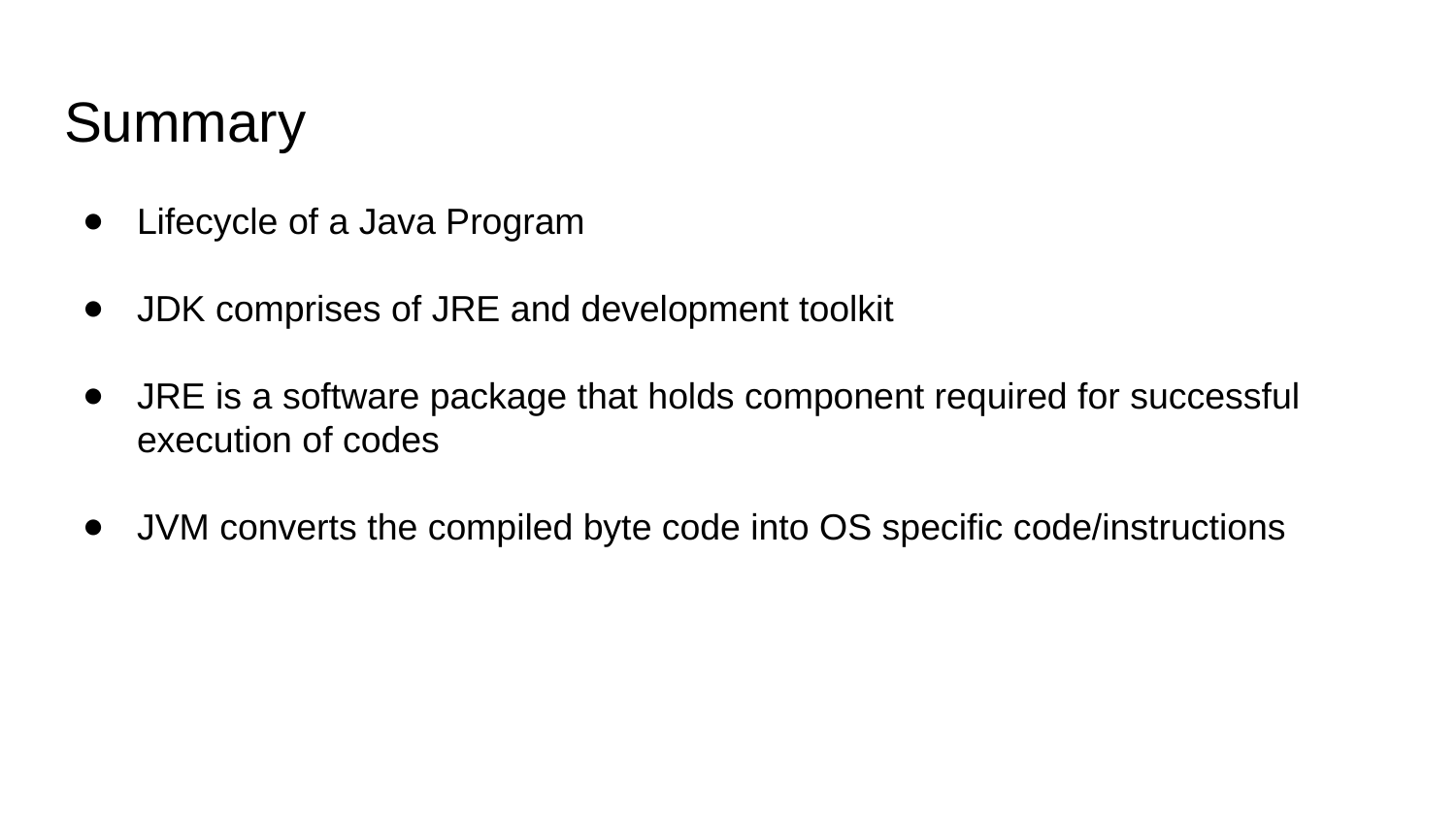

# Summary
Lifecycle of a Java Program

JDK comprises of JRE and development toolkit

JRE is a software package that holds component required for successful execution of codes

JVM converts the compiled byte code into OS specific code/instructions